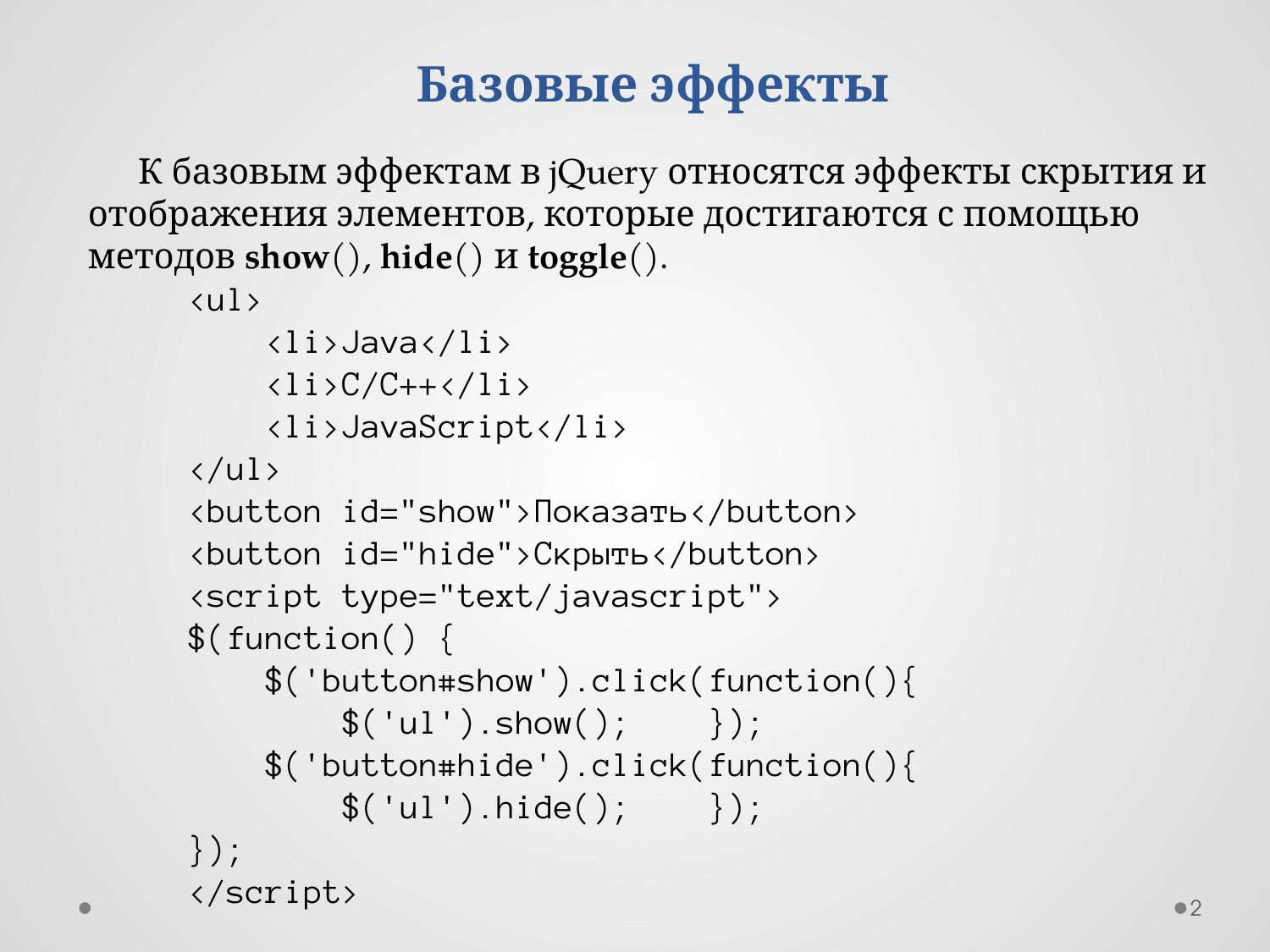

Базовые эффекты
К базовым эффектам в jQuery относятся эффекты скрытия и отображения элементов, которые достигаются с помощью методов show(), hide() и toggle().
<ul>
    <li>Java</li>
    <li>C/C++</li>
    <li>JavaScript</li>
</ul>
<button id="show">Показать</button>
<button id="hide">Скрыть</button>
<script type="text/javascript">
$(function() {
    $('button#show').click(function(){
        $('ul').show();    });
    $('button#hide').click(function(){
        $('ul').hide();    });
});
</script>
2